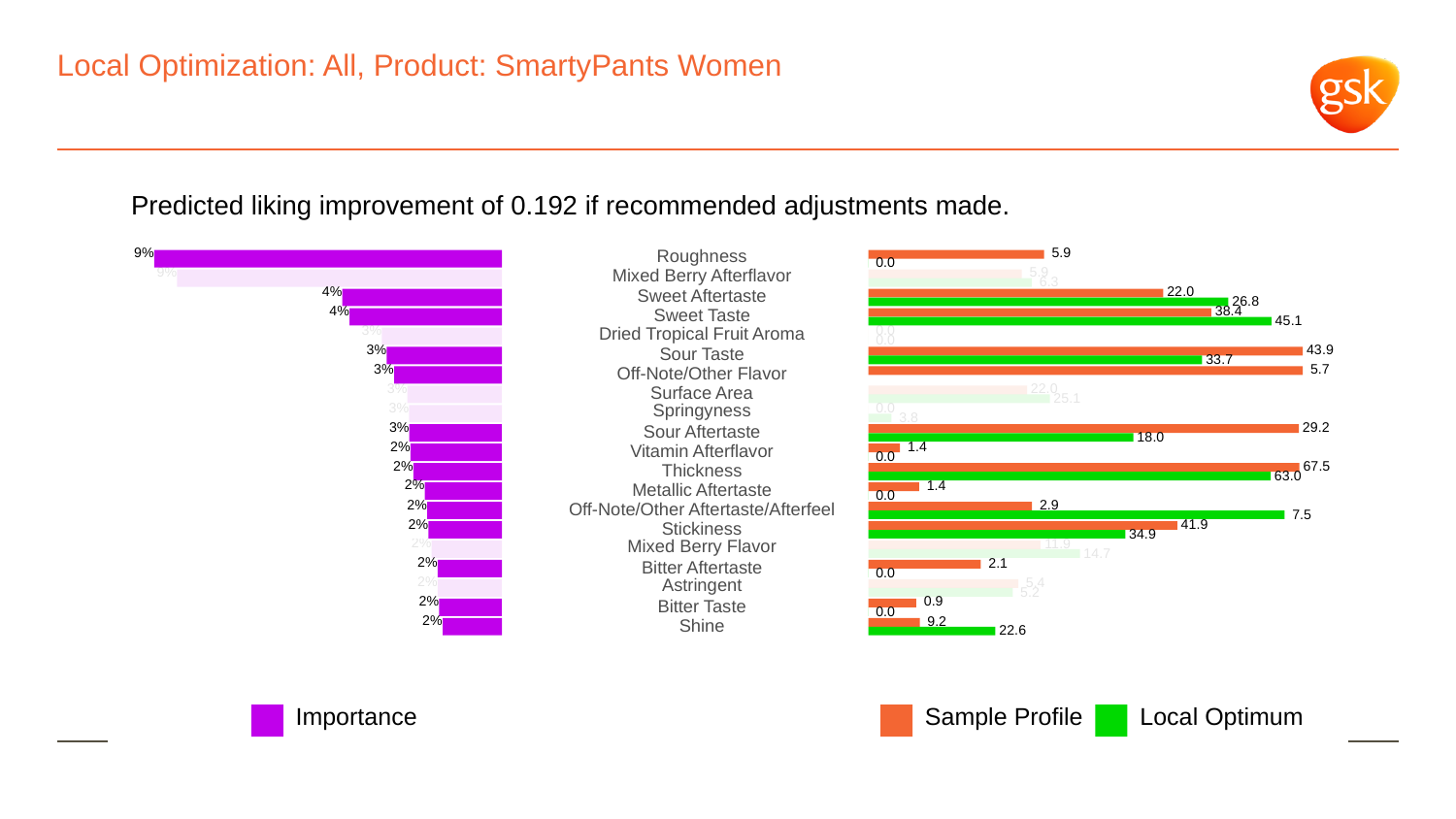

# Local Optimization: All, Product: SmartyPants Women

Predicted liking improvement of 0.192 if recommended adjustments made.

9%
Roughness
  5.9

  0.0

9%
Mixed Berry Afterflavor
  5.9

  6.3

4%
 22.0

Sweet Aftertaste
 26.8

4%
 38.4

Sweet Taste
 45.1

3%
  0.0
Dried Tropical Fruit Aroma

  0.0

3%
 43.9

Sour Taste
 33.7

3%
  5.7

Off-Note/Other Flavor
3%
 22.0

Surface Area
 25.1

3%
Springyness
  0.0

  3.8

3%
 29.2

Sour Aftertaste
 18.0

2%
  1.4

Vitamin Afterflavor
  0.0

2%
 67.5

Thickness
 63.0

2%
  1.4

Metallic Aftertaste
  0.0

2%
  2.9

Off-Note/Other Aftertaste/Afterfeel
  7.5

2%
 41.9

Stickiness
 34.9

2%
Mixed Berry Flavor
 11.9

 14.7

2%
  2.1

Bitter Aftertaste
  0.0

2%
Astringent
  5.4

  5.2

2%
  0.9

Bitter Taste
  0.0

2%
  9.2

Shine
 22.6

Local Optimum
Sample Profile
Importance